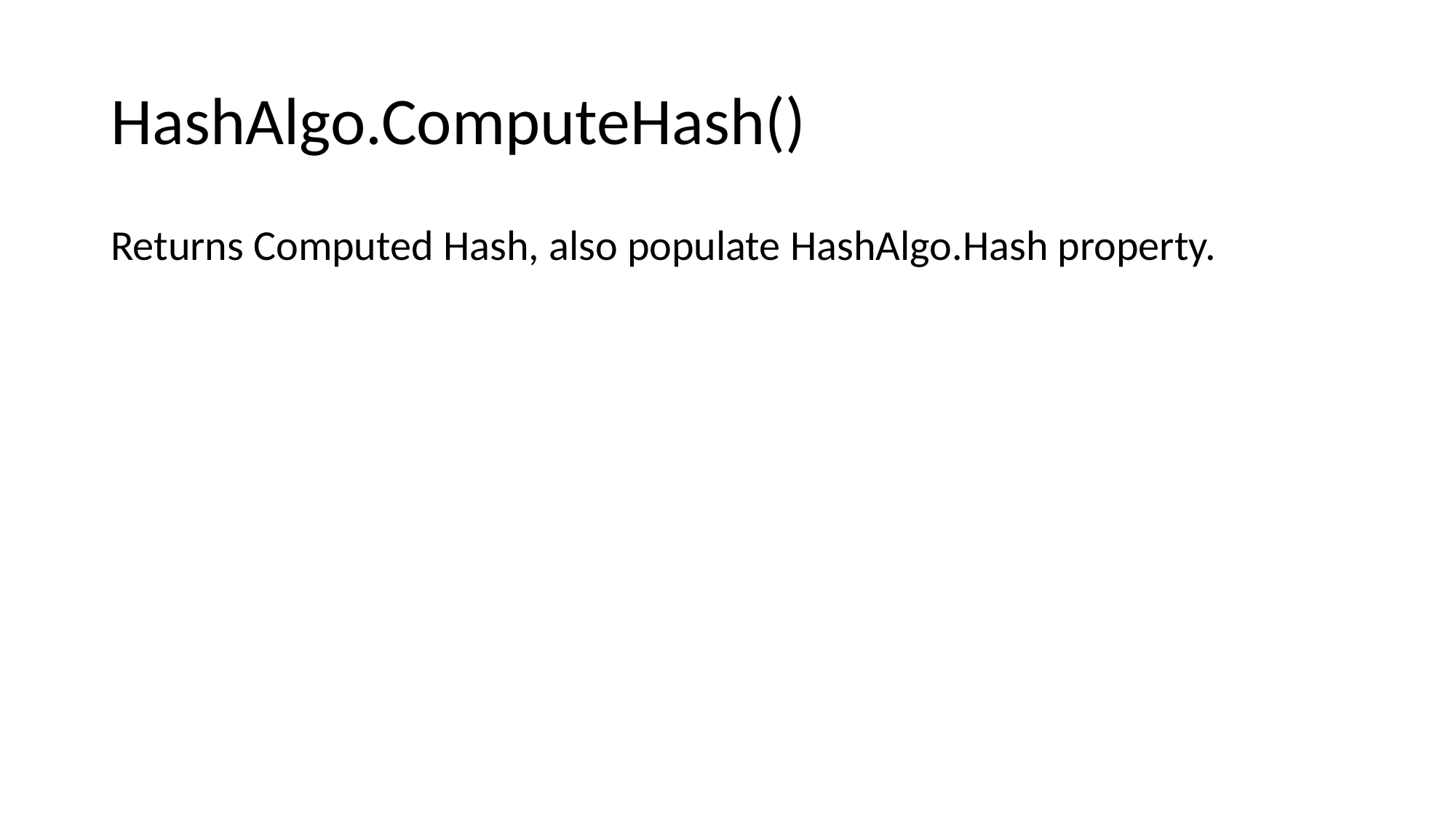

# HashAlgo.ComputeHash()
Returns Computed Hash, also populate HashAlgo.Hash property.